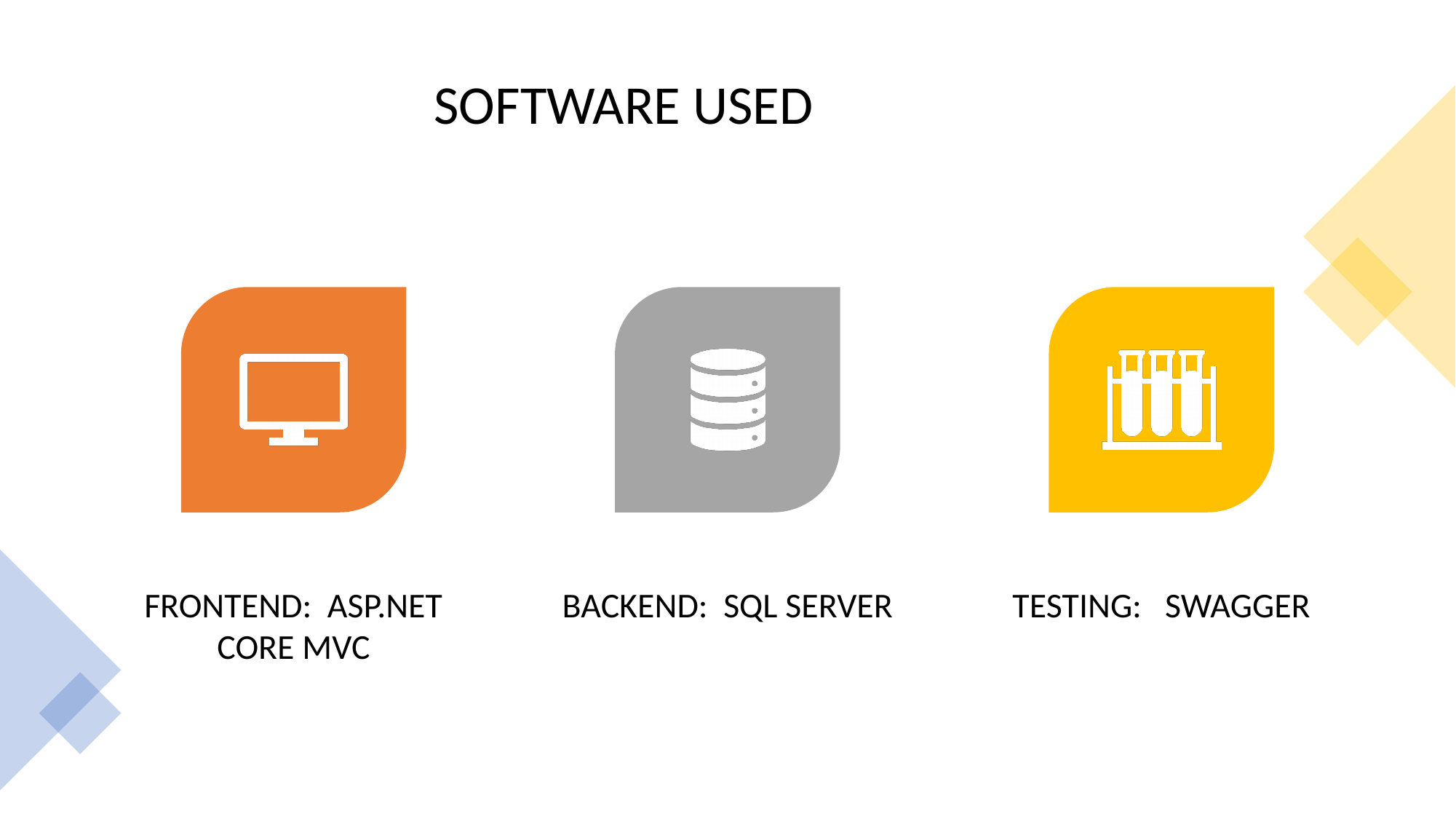

# SOFTWARE USED

FRONTEND:  ASP.NET CORE MVC
BACKEND:  SQL SERVER
TESTING:   SWAGGER